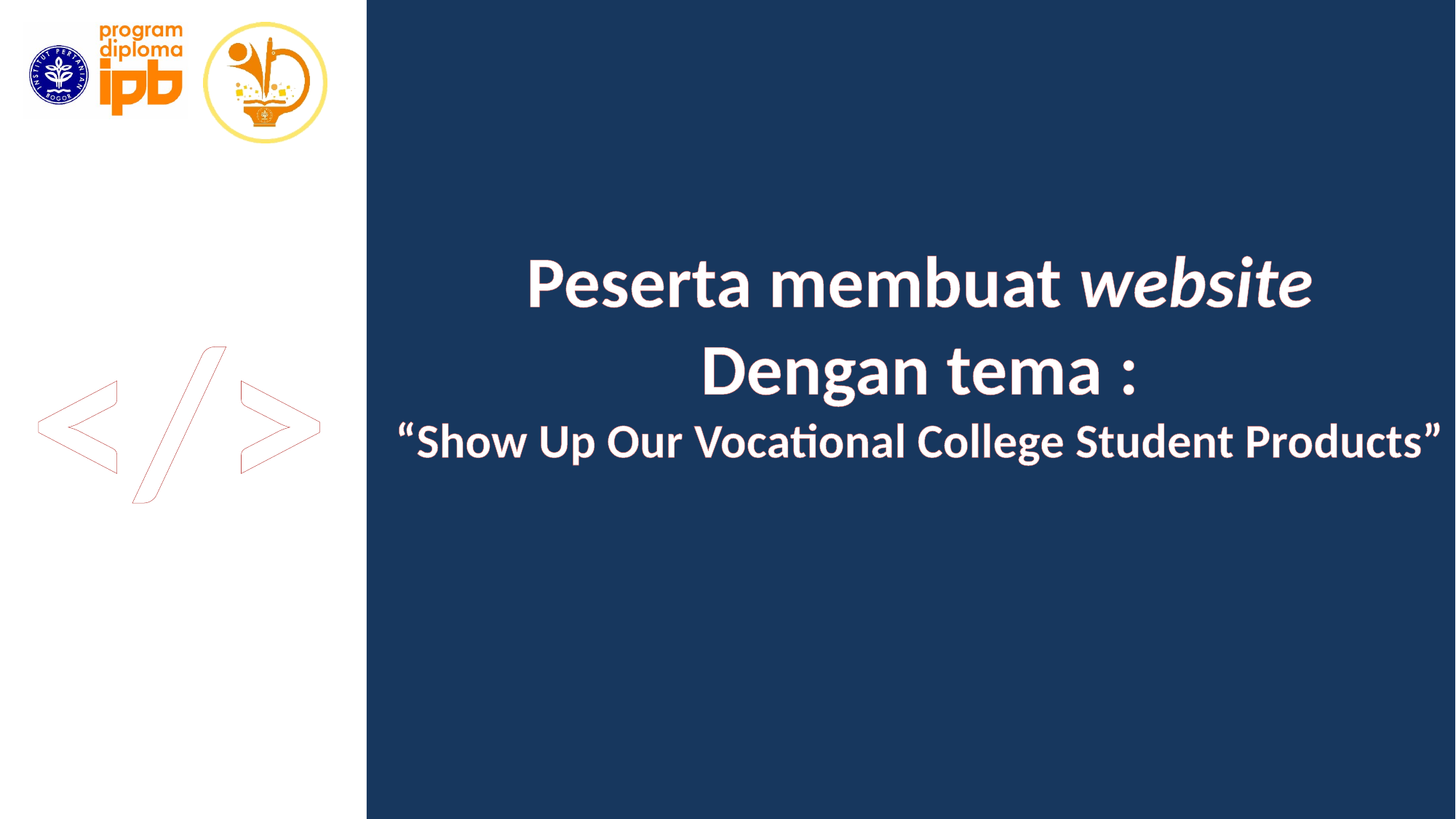

Peserta membuat website
Dengan tema :
“Show Up Our Vocational College Student Products”